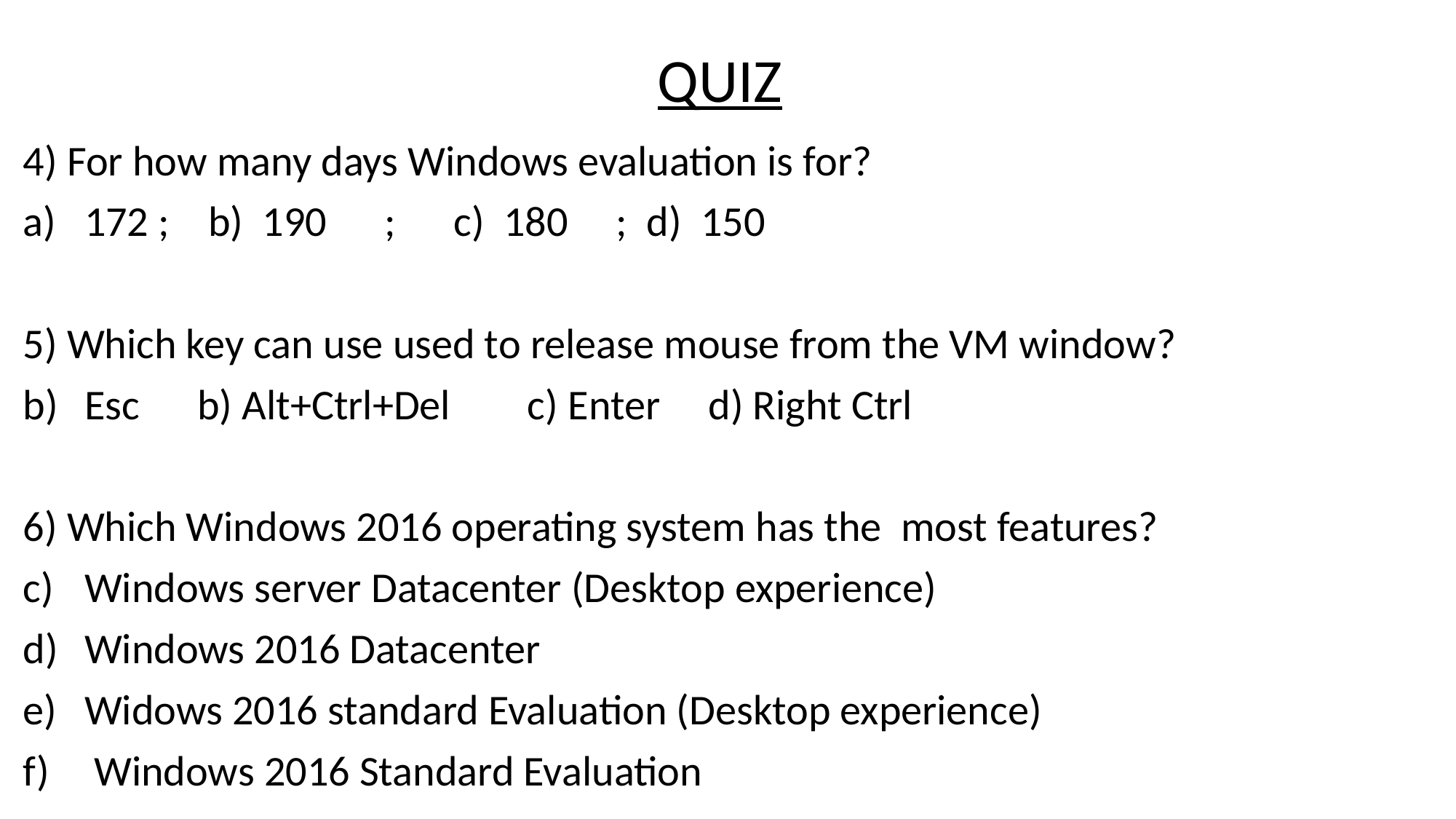

# QUIZ
4) For how many days Windows evaluation is for?
172 ;    b)  190      ;      c)  180     ;  d)  150

5) Which key can use used to release mouse from the VM window?
Esc      b) Alt+Ctrl+Del        c) Enter     d) Right Ctrl

6) Which Windows 2016 operating system has the  most features?
Windows server Datacenter (Desktop experience)
Windows 2016 Datacenter
Widows 2016 standard Evaluation (Desktop experience)
 Windows 2016 Standard Evaluation